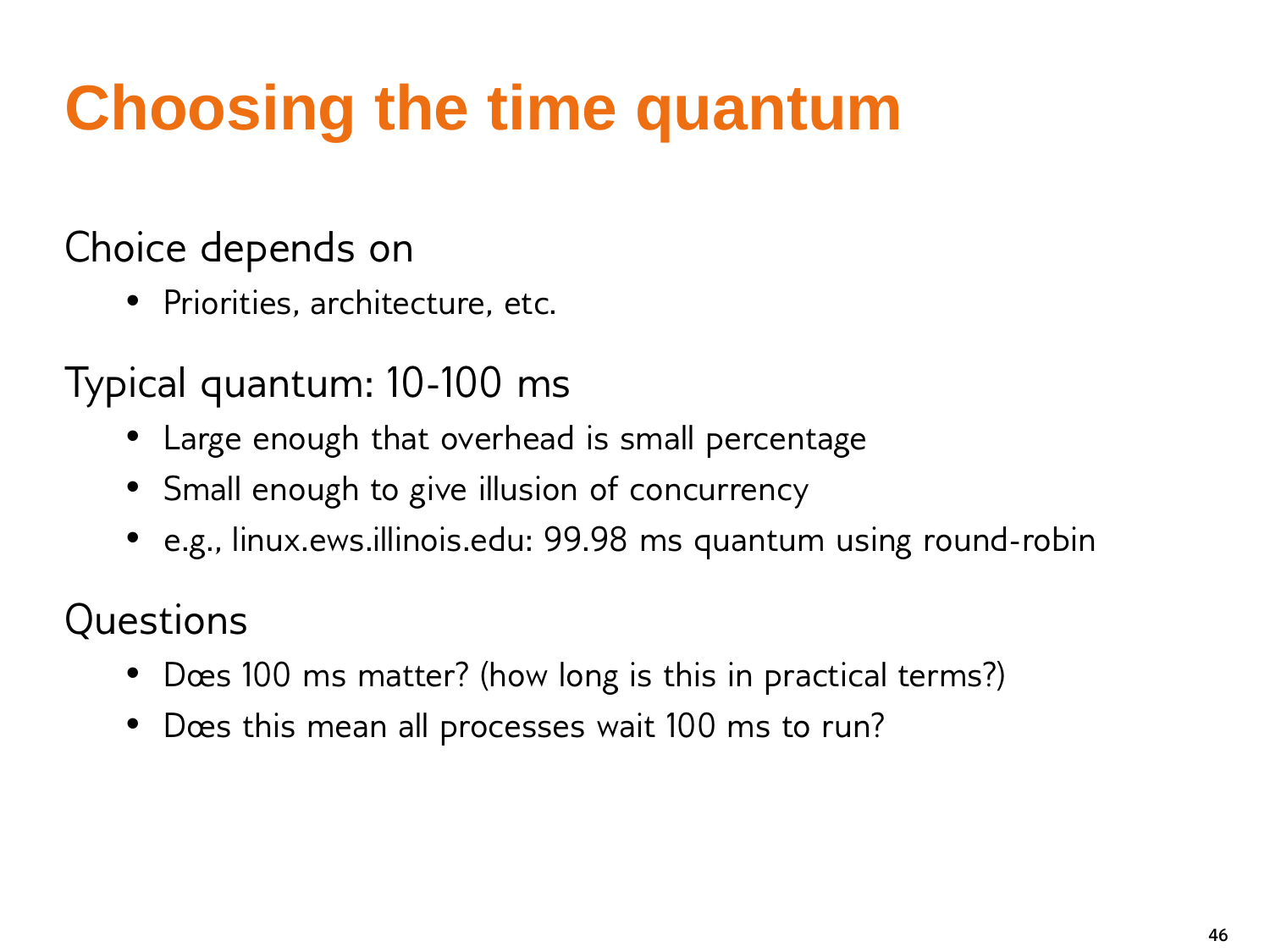

# Choosing the time quantum
Choice depends on
Priorities, architecture, etc.
Typical quantum: 10-100 ms
Large enough that overhead is small percentage
Small enough to give illusion of concurrency
e.g., linux.ews.illinois.edu: 99.98 ms quantum using round-robin
Questions
Does 100 ms matter? (how long is this in practical terms?)
Does this mean all processes wait 100 ms to run?